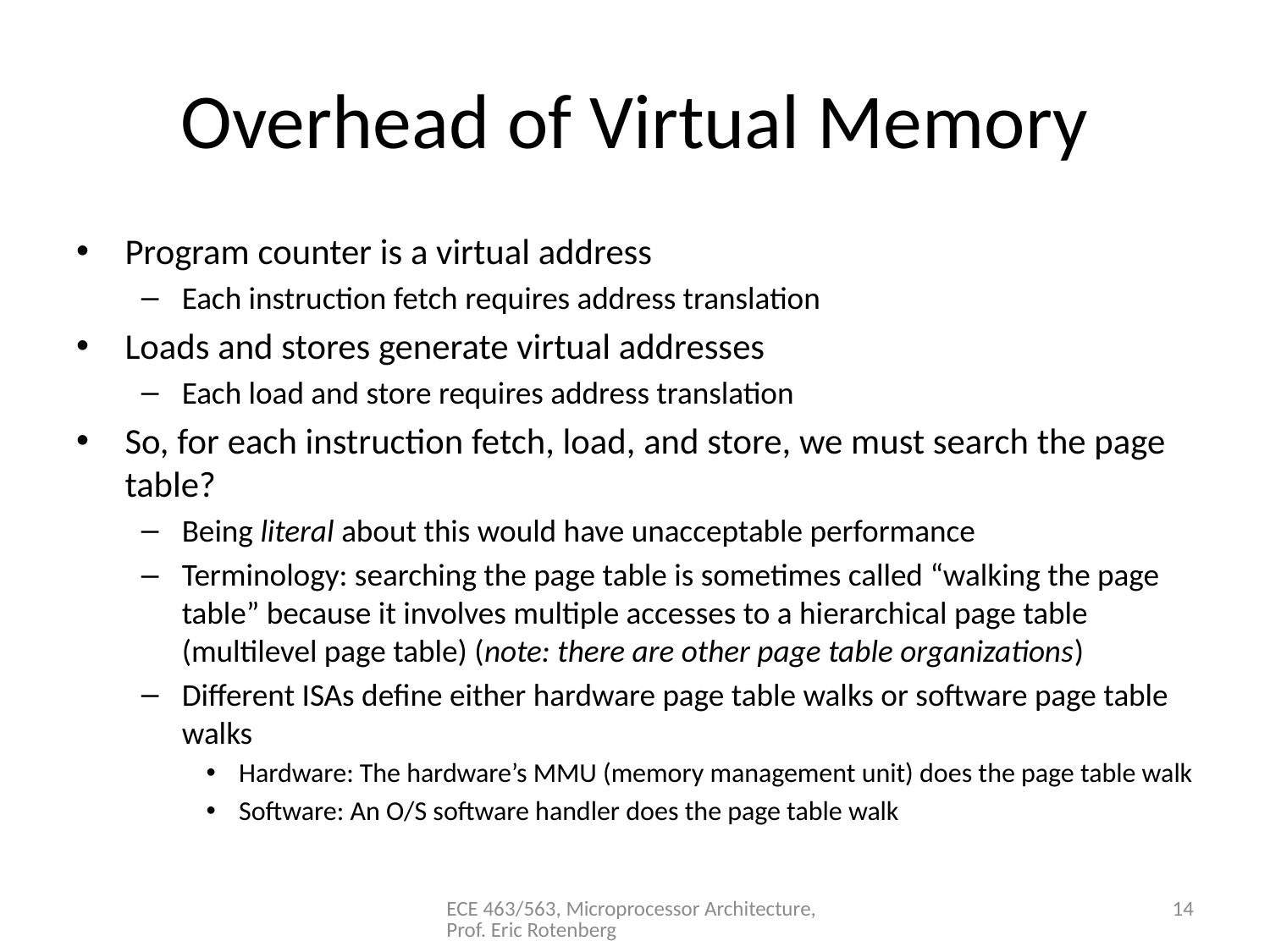

# Overhead of Virtual Memory
Program counter is a virtual address
Each instruction fetch requires address translation
Loads and stores generate virtual addresses
Each load and store requires address translation
So, for each instruction fetch, load, and store, we must search the page table?
Being literal about this would have unacceptable performance
Terminology: searching the page table is sometimes called “walking the page table” because it involves multiple accesses to a hierarchical page table (multilevel page table) (note: there are other page table organizations)
Different ISAs define either hardware page table walks or software page table walks
Hardware: The hardware’s MMU (memory management unit) does the page table walk
Software: An O/S software handler does the page table walk
ECE 463/563, Microprocessor Architecture, Prof. Eric Rotenberg
14